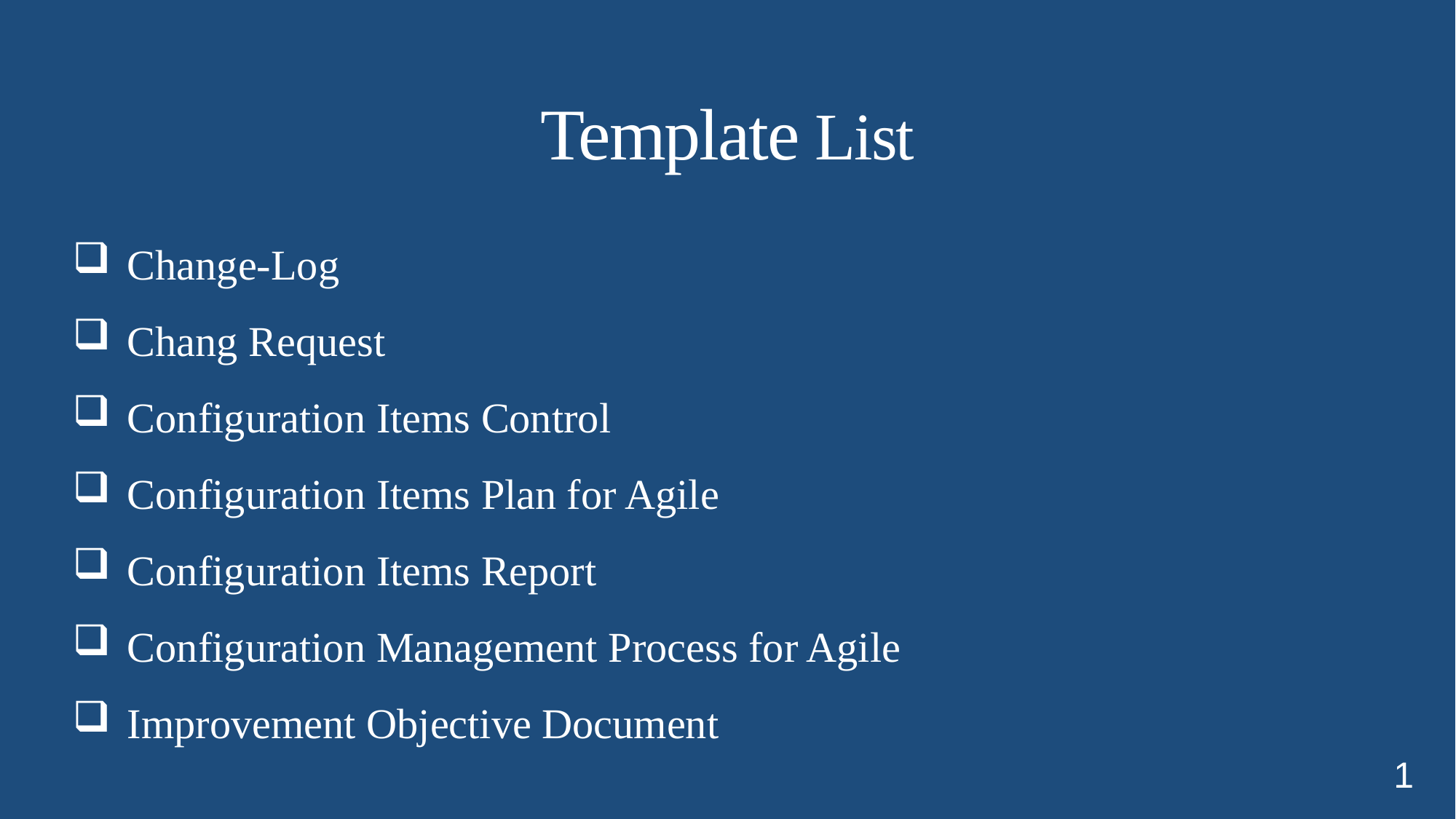

# Template List
Change-Log
Chang Request
Configuration Items Control
Configuration Items Plan for Agile
Configuration Items Report
Configuration Management Process for Agile
Improvement Objective Document
1